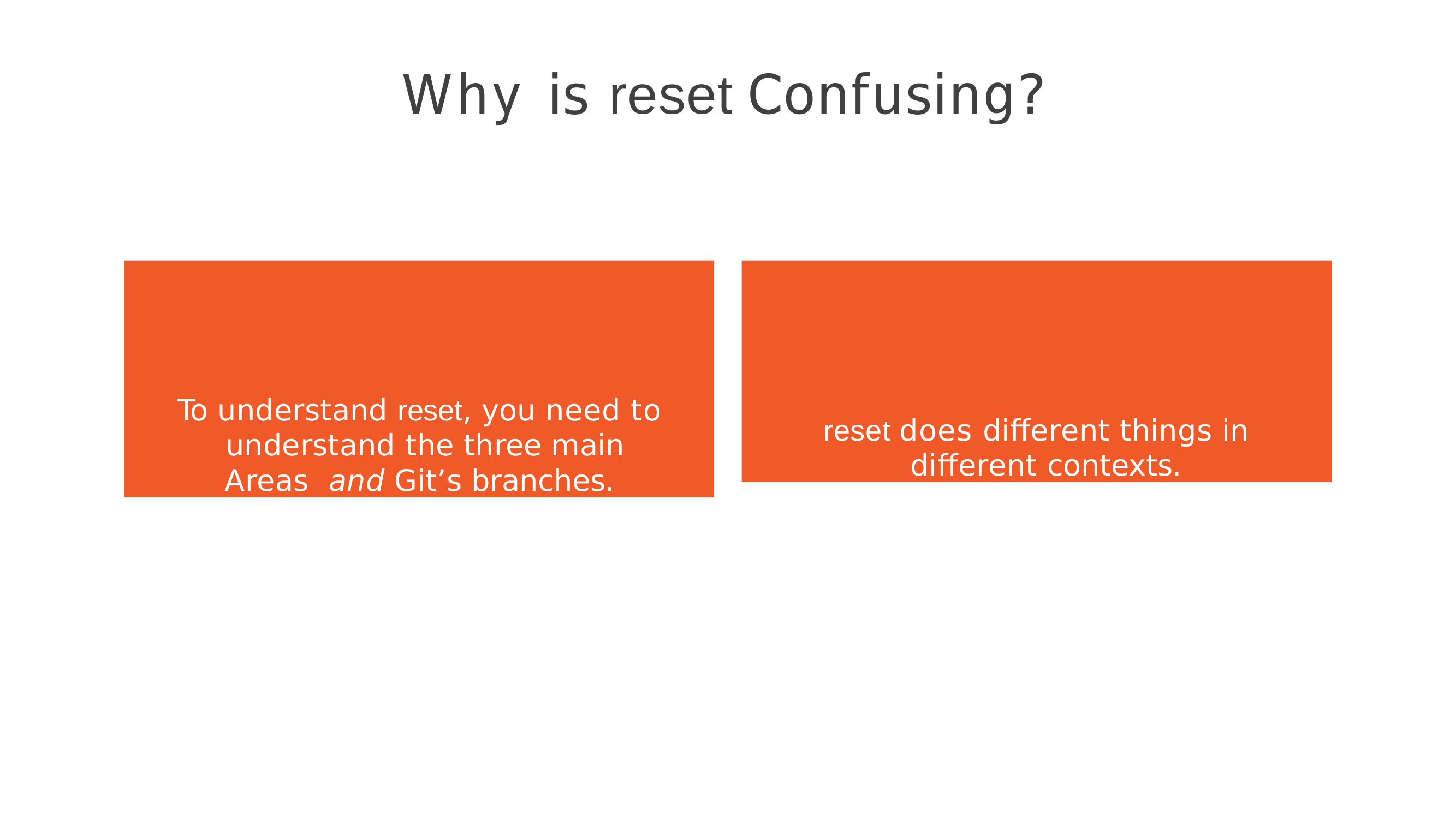

# Why is reset Confusing?

To understand reset, you need to  understand the three main Areas  and Git’s branches.

reset does different things in  different contexts.